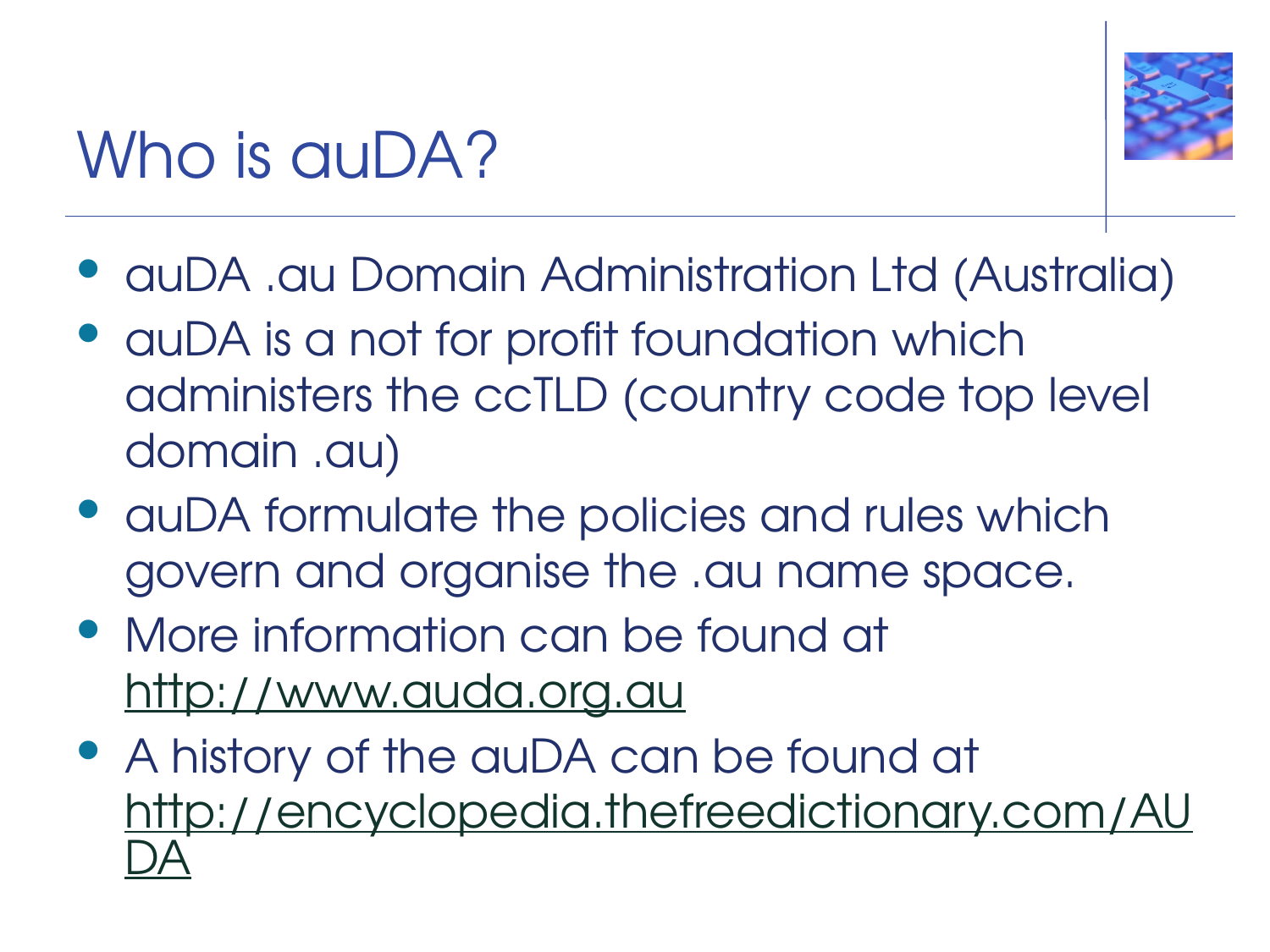

# Who is auDA?
auDA .au Domain Administration Ltd (Australia)
auDA is a not for profit foundation which administers the ccTLD (country code top level domain .au)
auDA formulate the policies and rules which govern and organise the .au name space.
More information can be found at http://www.auda.org.au
A history of the auDA can be found at http://encyclopedia.thefreedictionary.com/AUDA